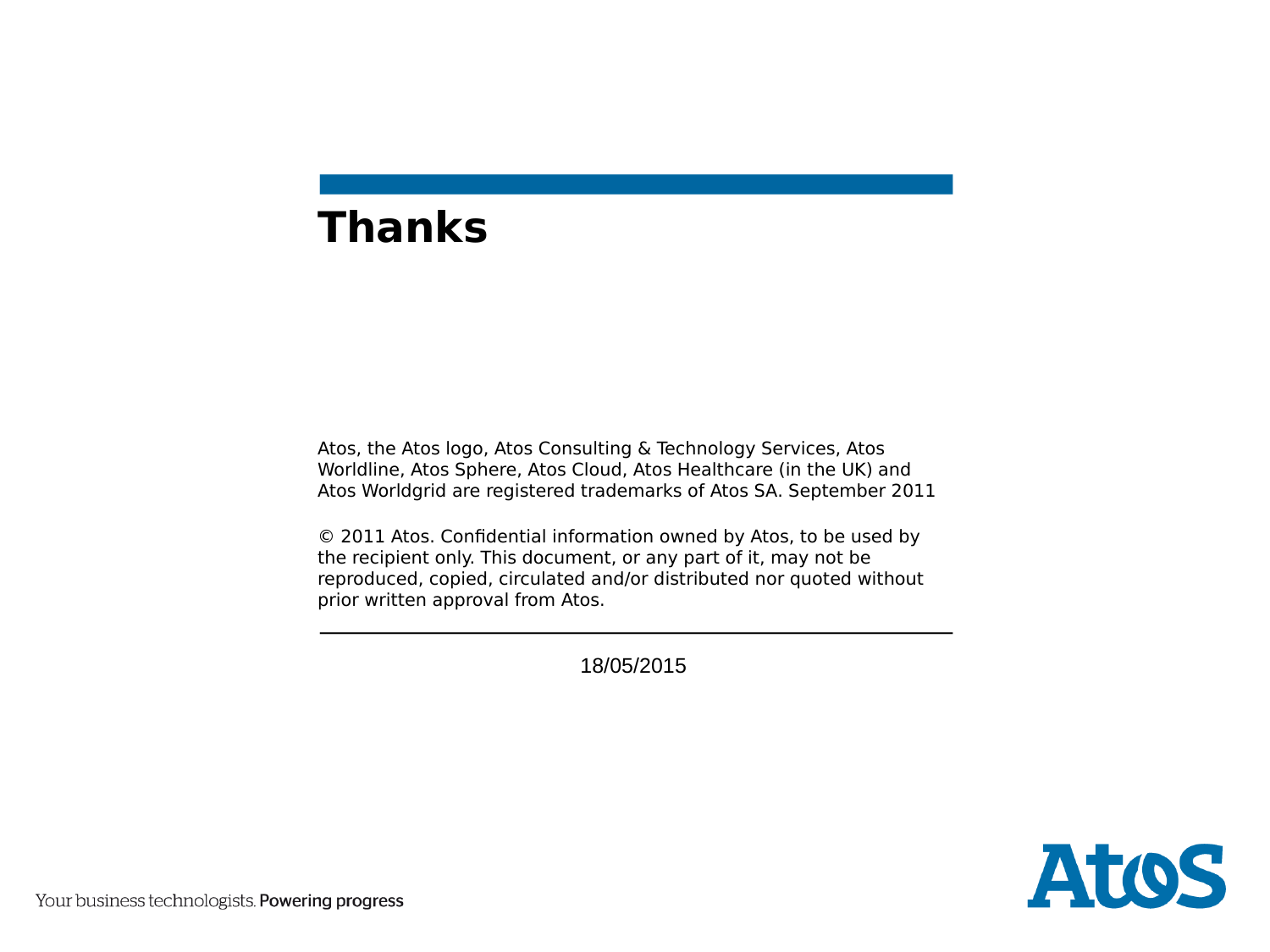

# Thanks
Atos, the Atos logo, Atos Consulting & Technology Services, Atos Worldline, Atos Sphere, Atos Cloud, Atos Healthcare (in the UK) and Atos Worldgrid are registered trademarks of Atos SA. September 2011
© 2011 Atos. Confidential information owned by Atos, to be used by the recipient only. This document, or any part of it, may not be reproduced, copied, circulated and/or distributed nor quoted without prior written approval from Atos.